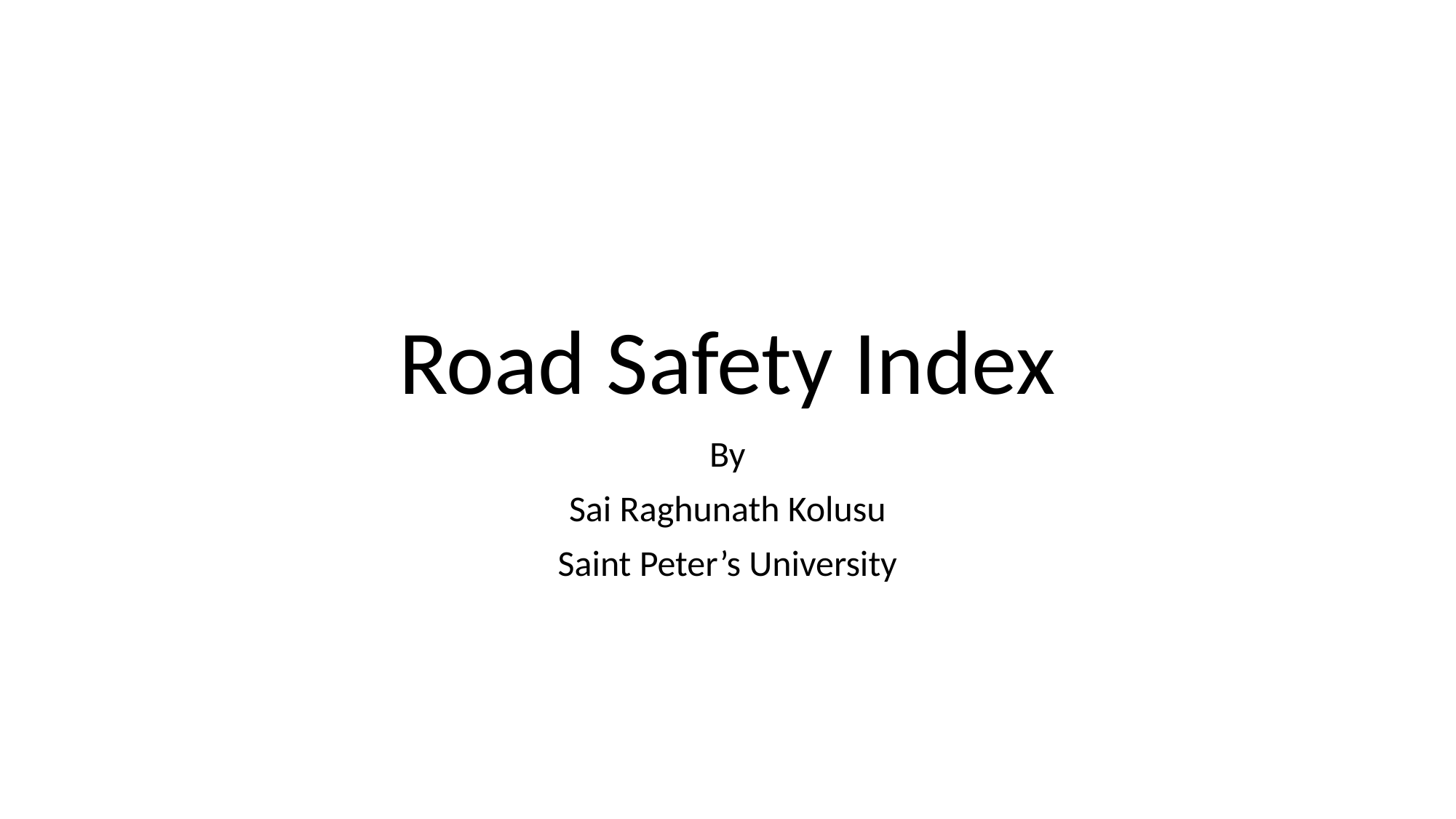

# Road Safety Index
By
Sai Raghunath Kolusu
Saint Peter’s University